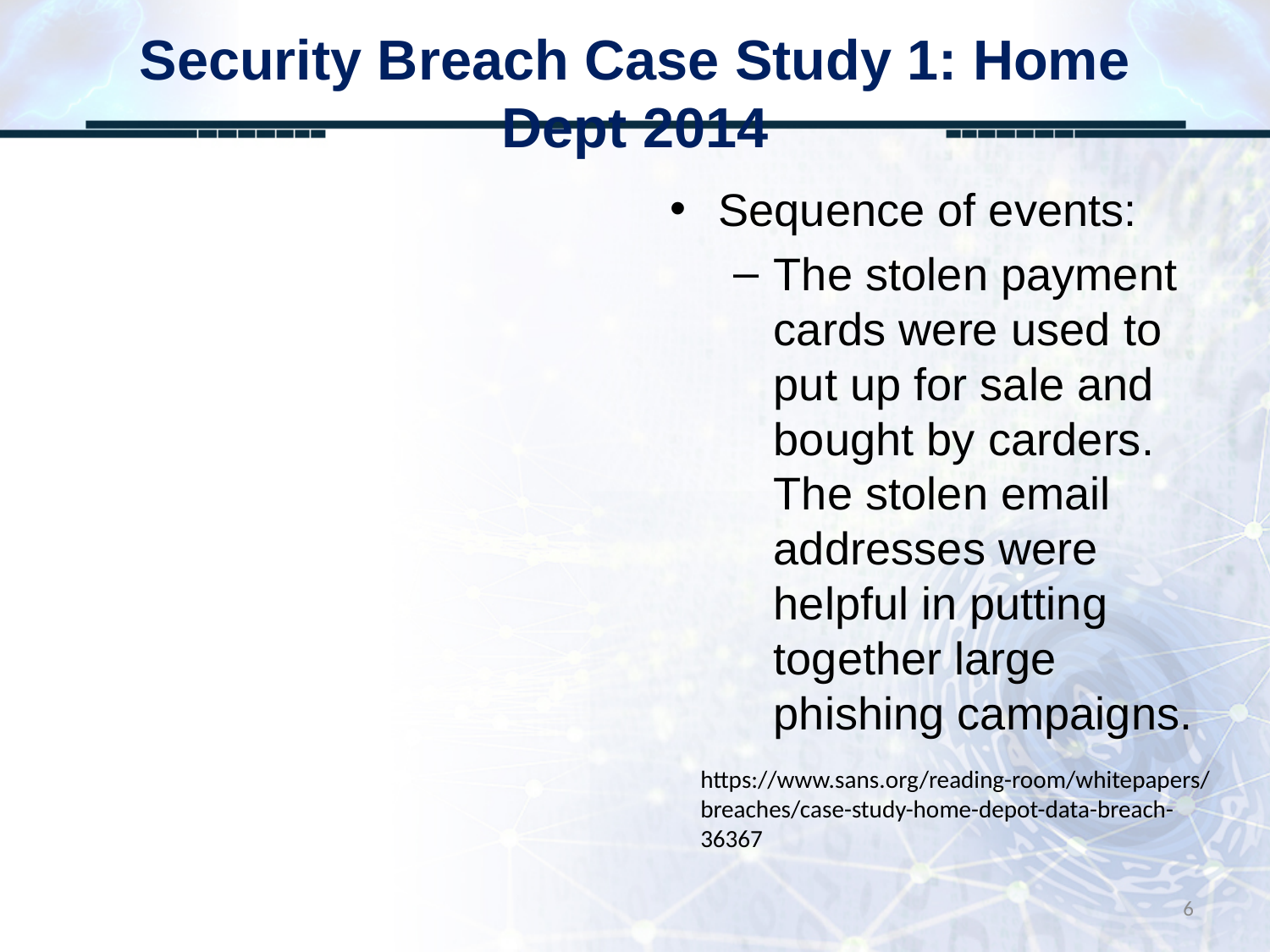

# Security Breach Case Study 1: Home Dept 2014
Sequence of events:
The stolen payment cards were used to put up for sale and bought by carders. The stolen email addresses were helpful in putting together large phishing campaigns.
https://www.sans.org/reading-room/whitepapers/breaches/case-study-home-depot-data-breach-36367
6